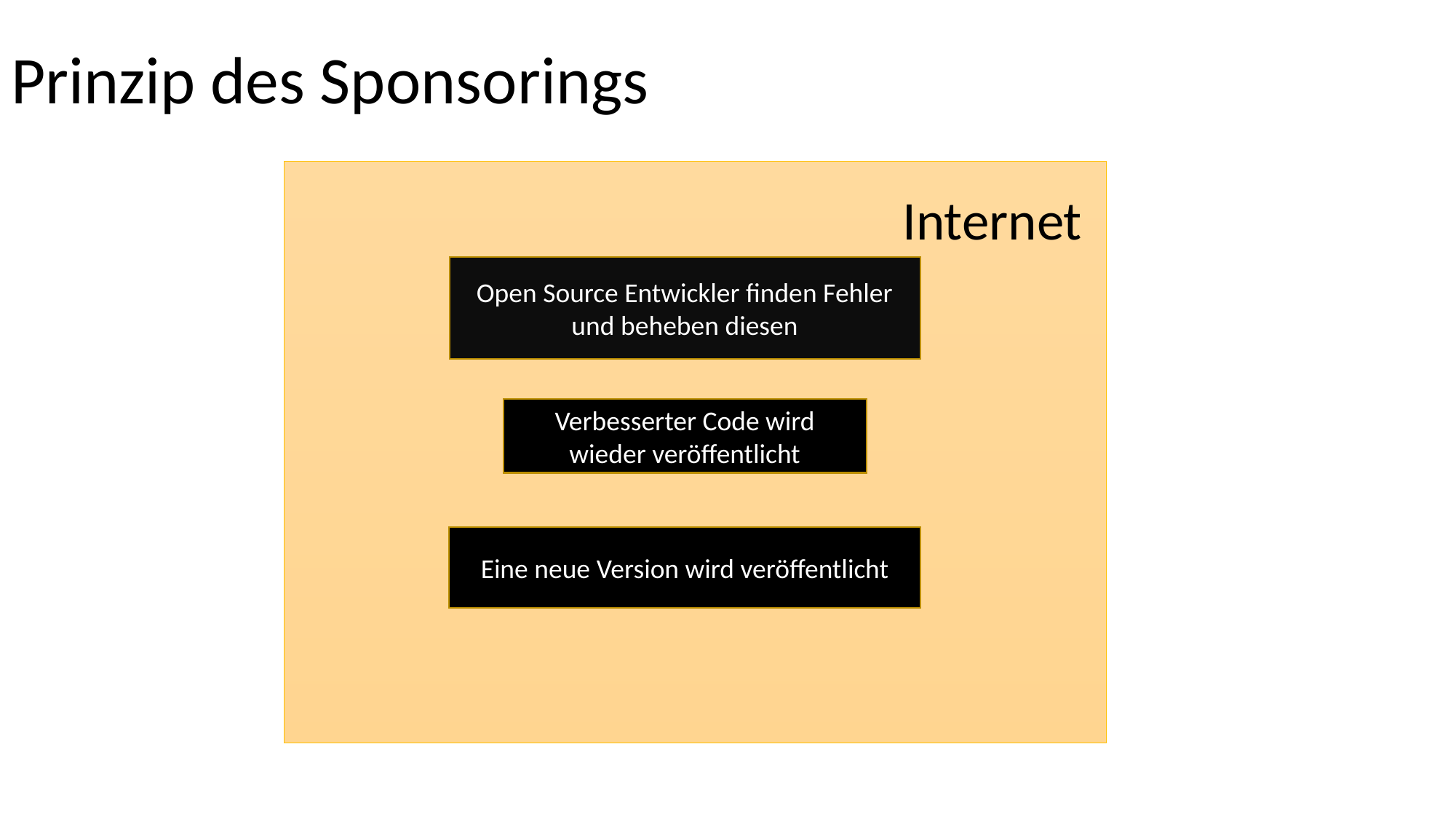

# Prinzip des Sponsorings

Internet
Open Source Entwickler finden Fehler und beheben diesen
Verbesserter Code wird wieder veröffentlicht
Eine neue Version wird veröffentlicht